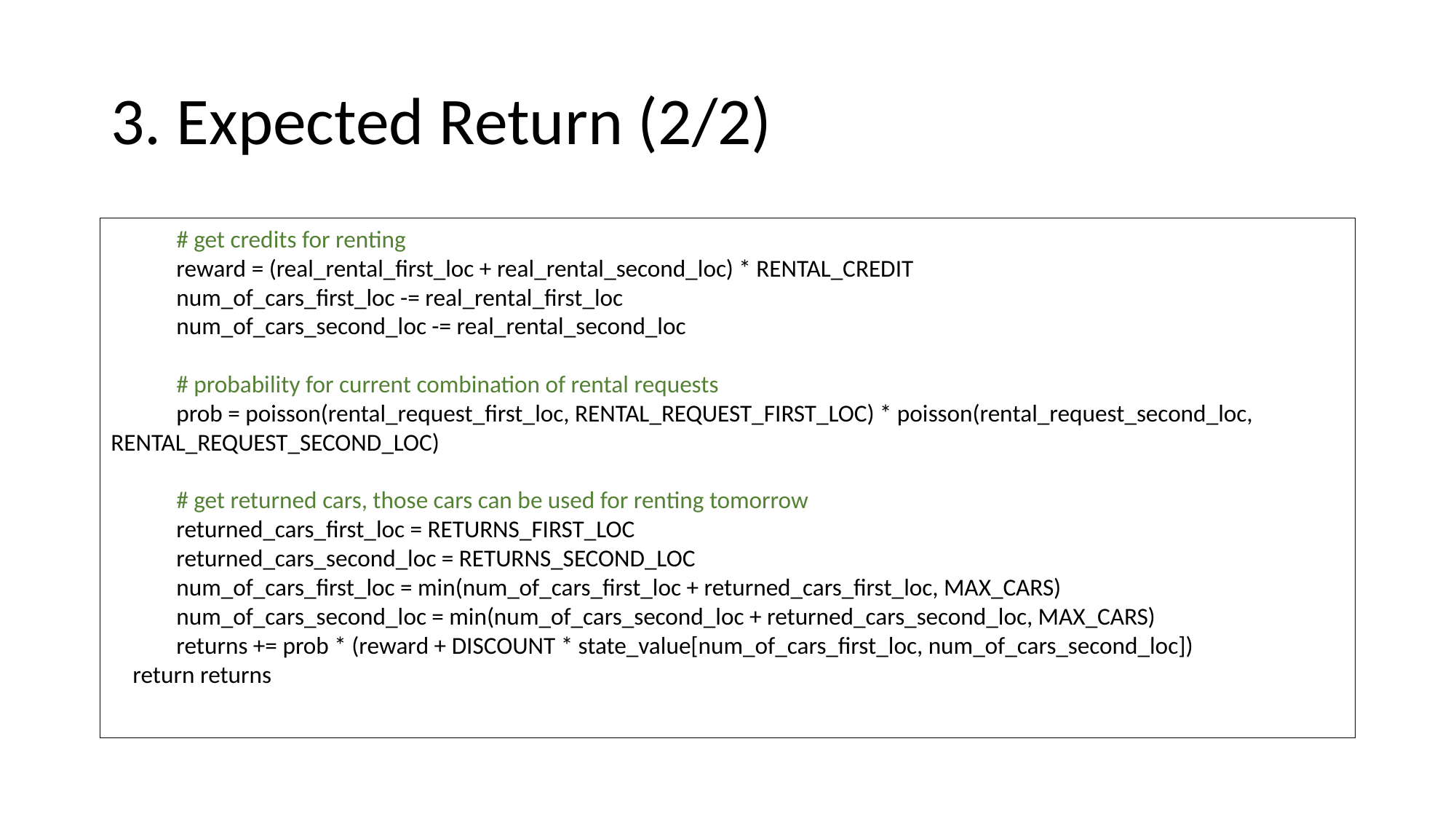

# 3. Expected Return (2/2)
            # get credits for renting
            reward = (real_rental_first_loc + real_rental_second_loc) * RENTAL_CREDIT
            num_of_cars_first_loc -= real_rental_first_loc
            num_of_cars_second_loc -= real_rental_second_loc

            # probability for current combination of rental requests
            prob = poisson(rental_request_first_loc, RENTAL_REQUEST_FIRST_LOC) * poisson(rental_request_second_loc, RENTAL_REQUEST_SECOND_LOC)

            # get returned cars, those cars can be used for renting tomorrow
            returned_cars_first_loc = RETURNS_FIRST_LOC
            returned_cars_second_loc = RETURNS_SECOND_LOC
            num_of_cars_first_loc = min(num_of_cars_first_loc + returned_cars_first_loc, MAX_CARS)
            num_of_cars_second_loc = min(num_of_cars_second_loc + returned_cars_second_loc, MAX_CARS)
            returns += prob * (reward + DISCOUNT * state_value[num_of_cars_first_loc, num_of_cars_second_loc])
    return returns